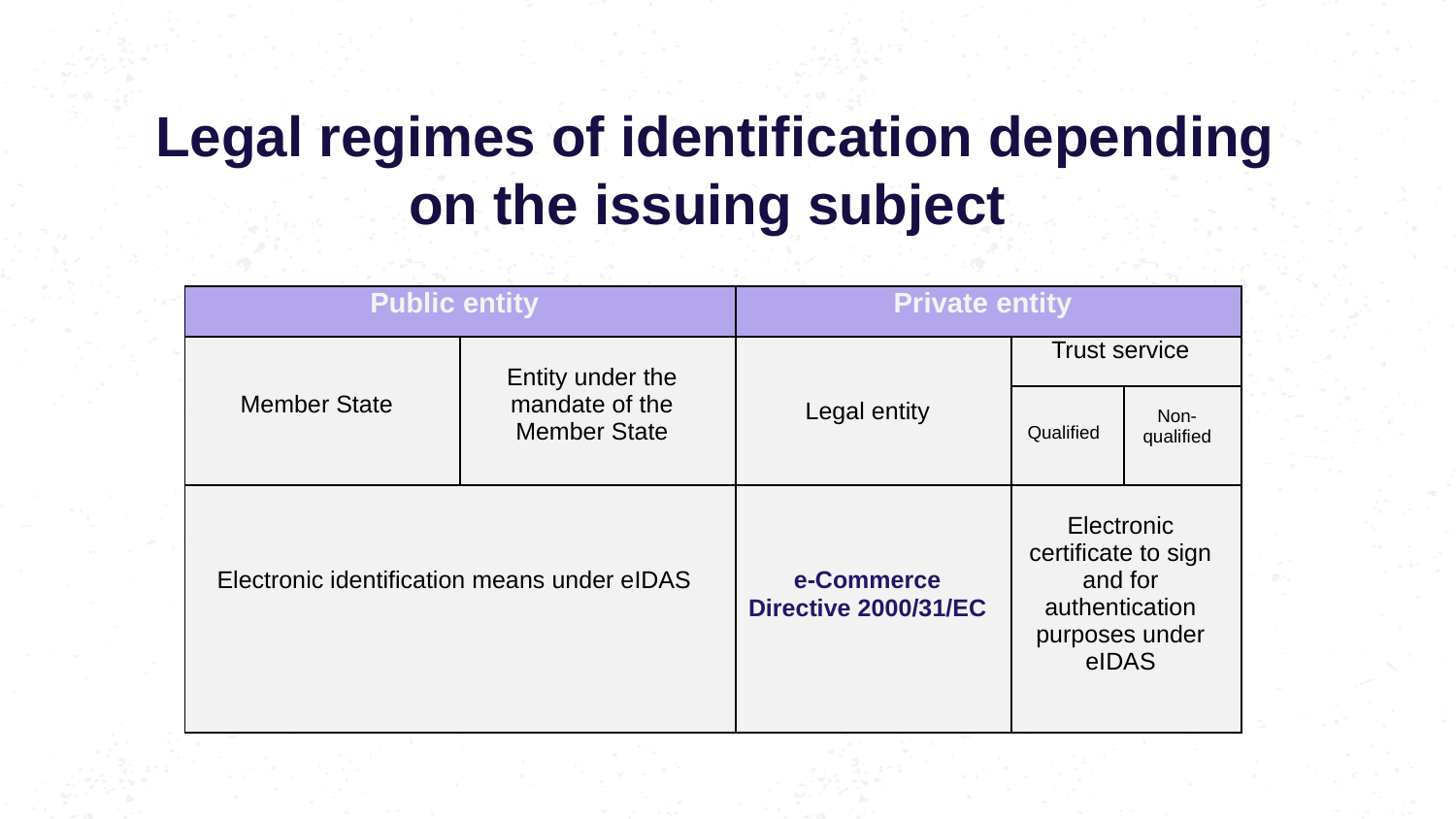

# Legal regimes of identification depending on the issuing subject
| Public entity |  | Private entity |  |  |
| --- | --- | --- | --- | --- |
| Member State | Entity under the mandate of the Member State | Legal entity | Trust service |  |
|  |  |  | Qualified | Non-qualified |
| Electronic identification means under eIDAS |  | e-Commerce Directive 2000/31/EC | Electronic certificate to sign and for authentication purposes under eIDAS |  |